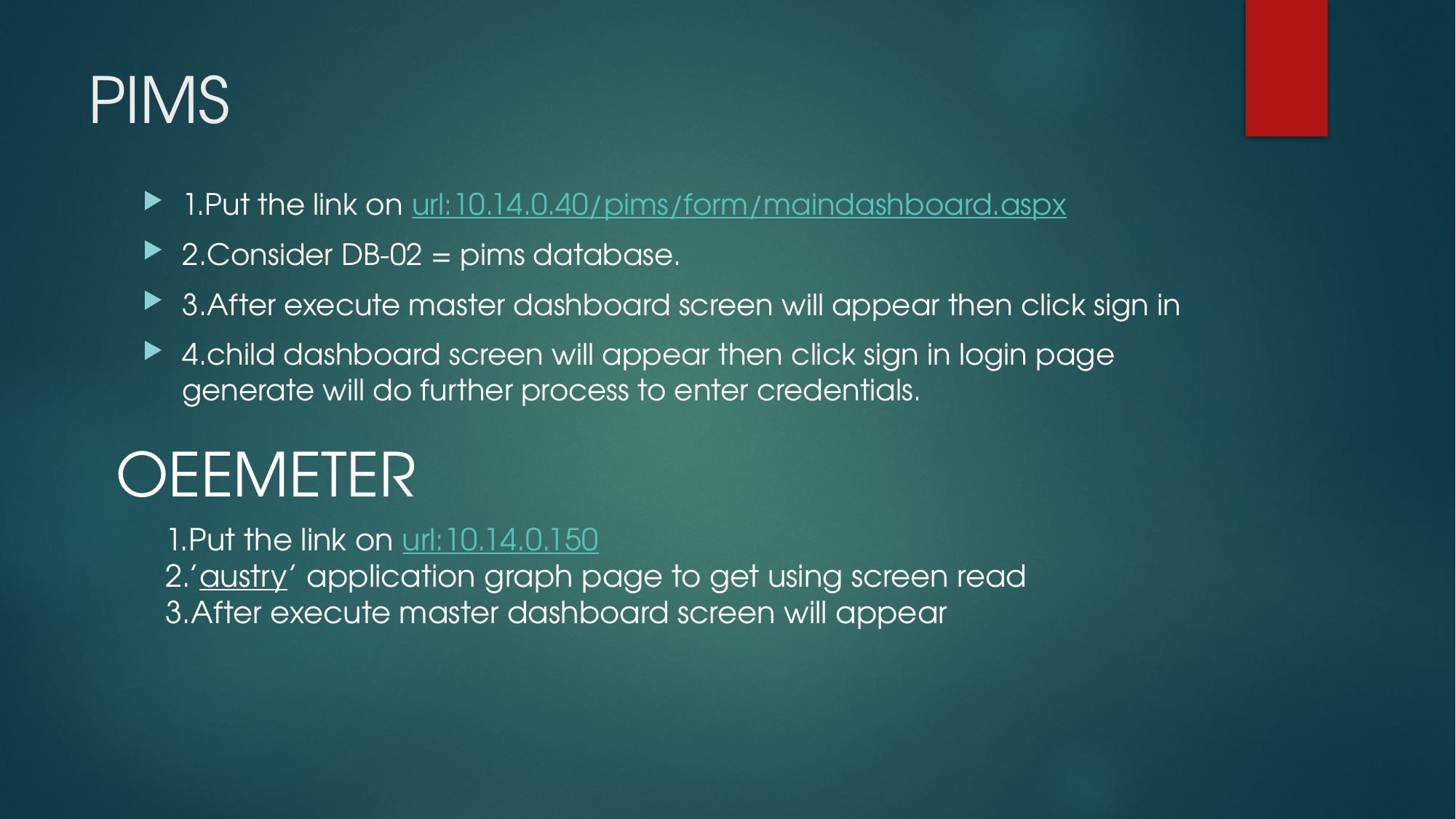

# PIMS
1.Put the link on url:10.14.0.40/pims/form/maindashboard.aspx
2.Consider DB-02 = pims database.
3.After execute master dashboard screen will appear then click sign in
4.child dashboard screen will appear then click sign in login page generate will do further process to enter credentials.

OEEMETER
1.Put the link on url:10.14.0.150
2.’austry’ application graph page to get using screen read
3.After execute master dashboard screen will appear